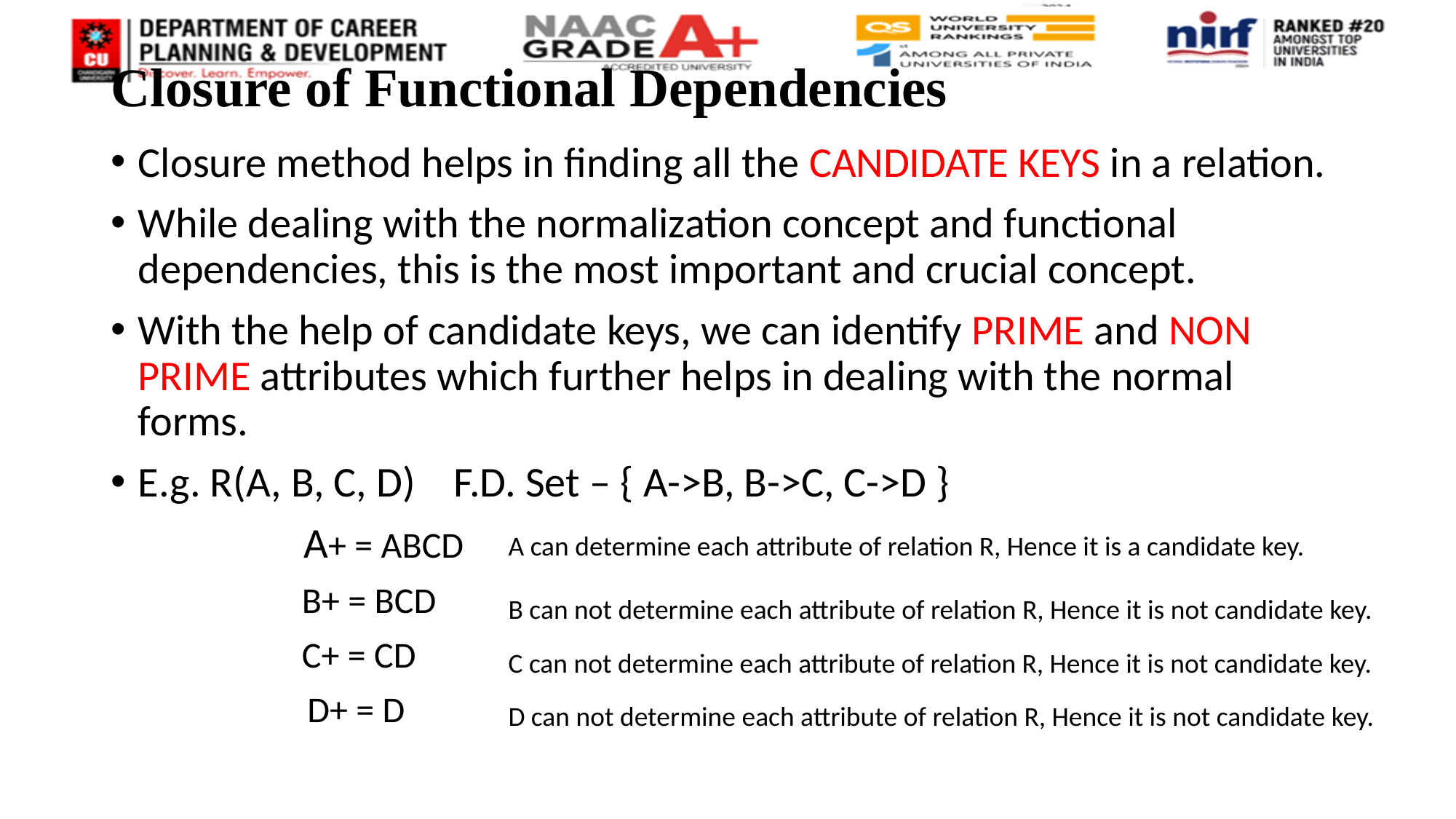

# Closure of Functional Dependencies
Closure method helps in finding all the CANDIDATE KEYS in a relation.
While dealing with the normalization concept and functional dependencies, this is the most important and crucial concept.
With the help of candidate keys, we can identify PRIME and NON PRIME attributes which further helps in dealing with the normal forms.
E.g. R(A, B, C, D)    F.D. Set – { A->B, B->C, C->D }
                    A+ = ABCD
	          B+ = BCD
	          C+ = CD
                        D+ = D
A can determine each attribute of relation R, Hence it is a candidate key.
B can not determine each attribute of relation R, Hence it is not candidate key.
C can not determine each attribute of relation R, Hence it is not candidate key.
D can not determine each attribute of relation R, Hence it is not candidate key.